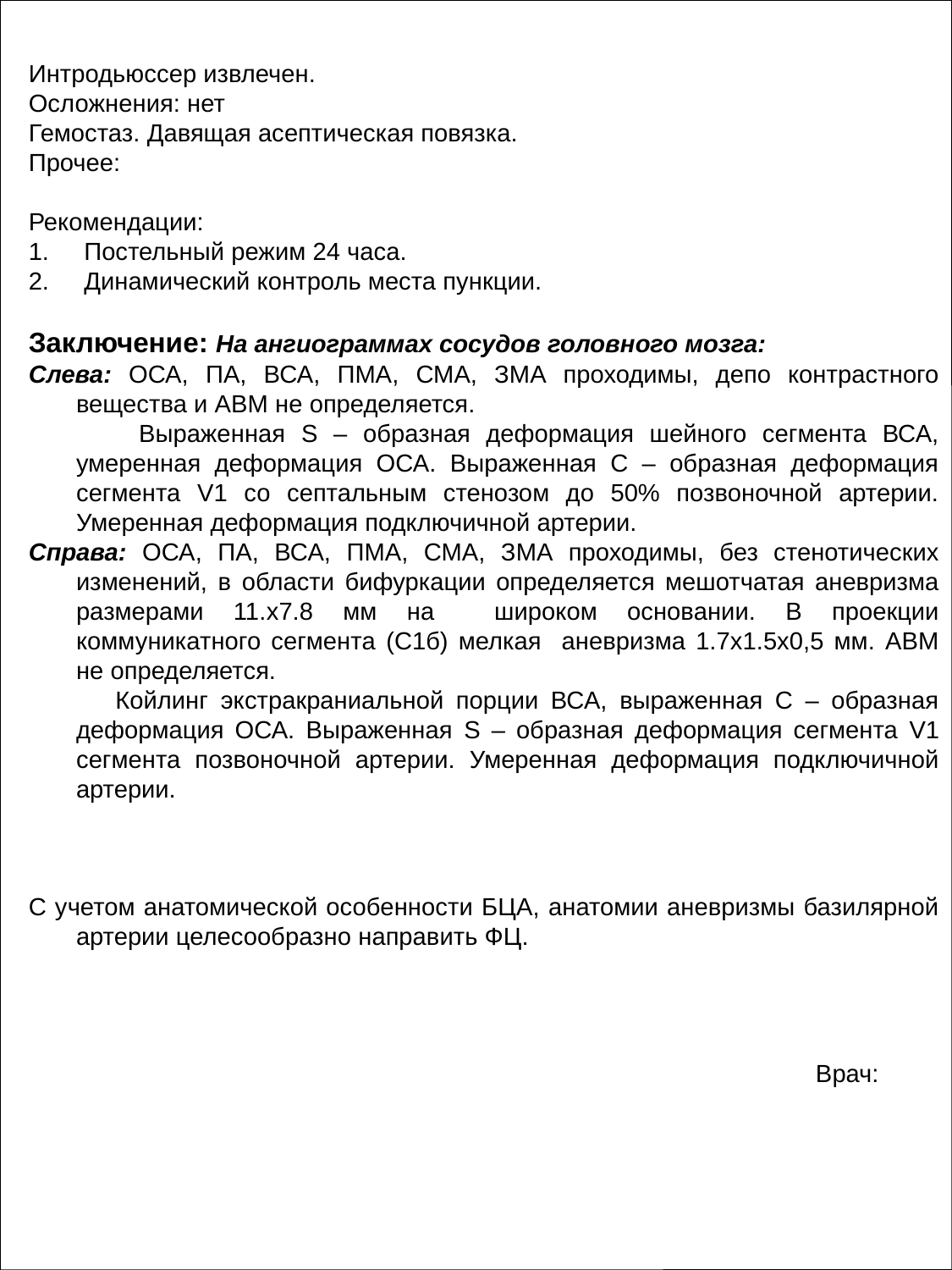

Интродьюссер извлечен.
Осложнения: нет
Гемостаз. Давящая асептическая повязка.
Прочее:

Рекомендации:
1.     Постельный режим 24 часа.
2.     Динамический контроль места пункции.

Заключение: На ангиограммах сосудов головного мозга:
Слева: ОСА, ПА, ВСА, ПМА, СМА, ЗМА проходимы, депо контрастного вещества и АВМ не определяется.
       Выраженная S – образная деформация шейного сегмента ВСА, умеренная деформация ОСА. Выраженная С – образная деформация сегмента V1 со септальным стенозом до 50% позвоночной артерии. Умеренная деформация подключичной артерии.
Справа: ОСА, ПА, ВСА, ПМА, СМА, ЗМА проходимы, без стенотических изменений, в области бифуркации определяется мешотчатая аневризма размерами 11.х7.8 мм на  широком основании. В проекции коммуникатного сегмента (С1б) мелкая  аневризма 1.7х1.5х0,5 мм. АВМ не определяется.
       Койлинг экстракраниальной порции ВСА, выраженная С – образная деформация ОСА. Выраженная S – образная деформация сегмента V1 сегмента позвоночной артерии. Умеренная деформация подключичной артерии.

С учетом анатомической особенности БЦА, анатомии аневризмы базилярной артерии целесообразно направить ФЦ.

Врач: